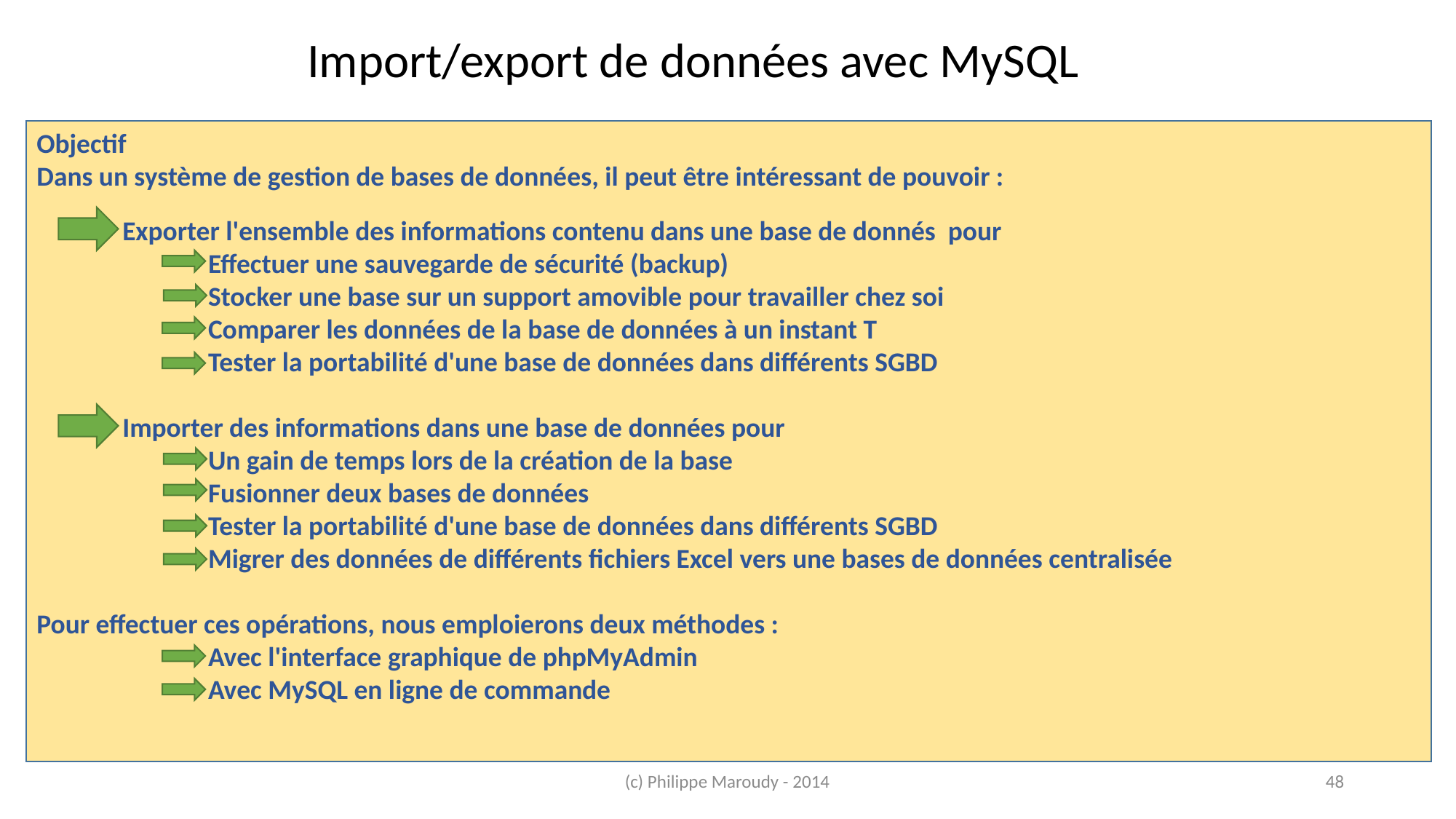

Import/export de données avec MySQL
Objectif
Dans un système de gestion de bases de données, il peut être intéressant de pouvoir :

Exporter l'ensemble des informations contenu dans une base de donnés  pour
Effectuer une sauvegarde de sécurité (backup)
Stocker une base sur un support amovible pour travailler chez soi
Comparer les données de la base de données à un instant T
Tester la portabilité d'une base de données dans différents SGBD

Importer des informations dans une base de données pour
Un gain de temps lors de la création de la base
Fusionner deux bases de données
Tester la portabilité d'une base de données dans différents SGBD
Migrer des données de différents fichiers Excel vers une bases de données centralisée

Pour effectuer ces opérations, nous emploierons deux méthodes :
Avec l'interface graphique de phpMyAdmin
Avec MySQL en ligne de commande

(c) Philippe Maroudy - 2014
48